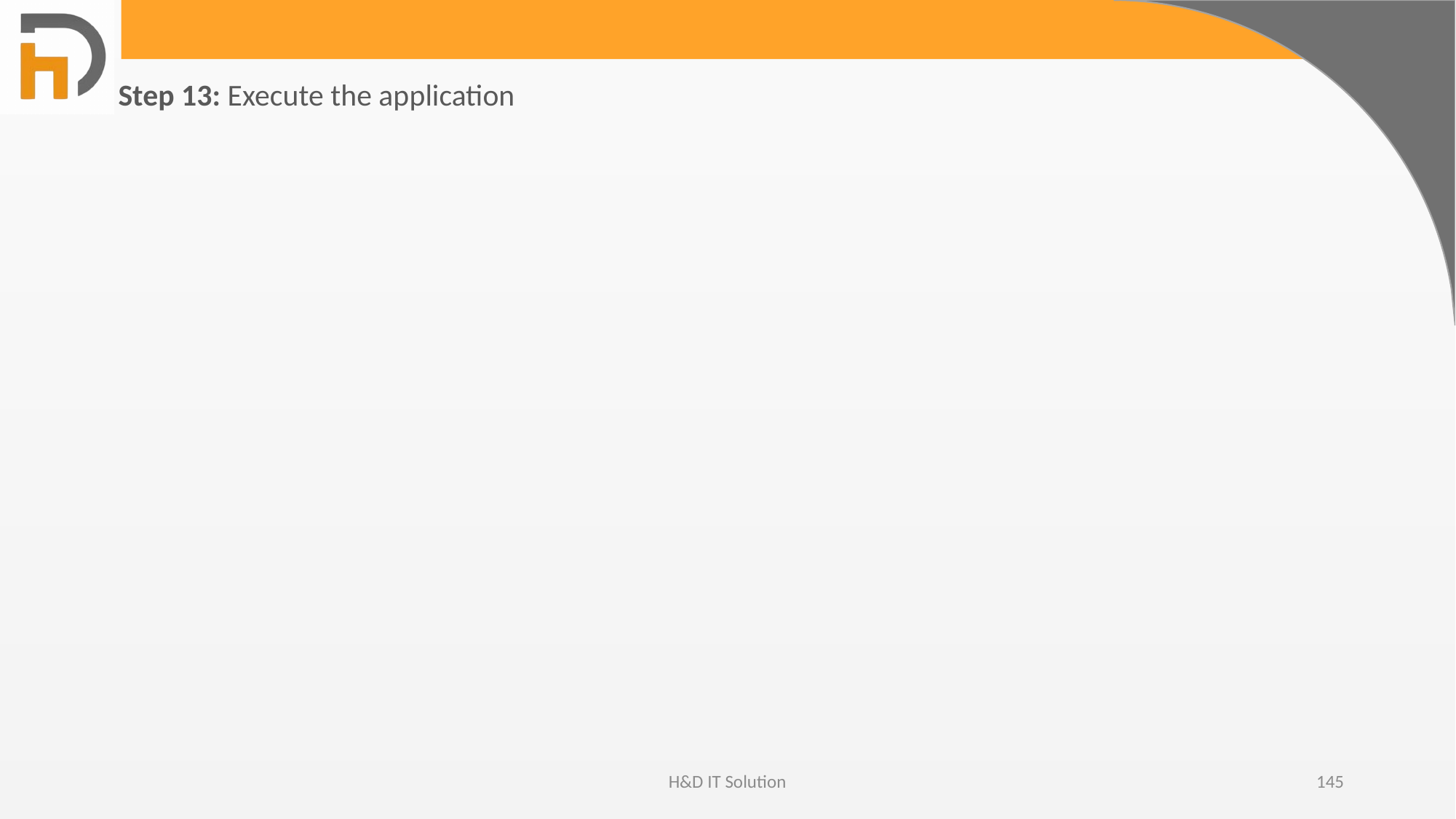

Step 13: Execute the application
H&D IT Solution
145